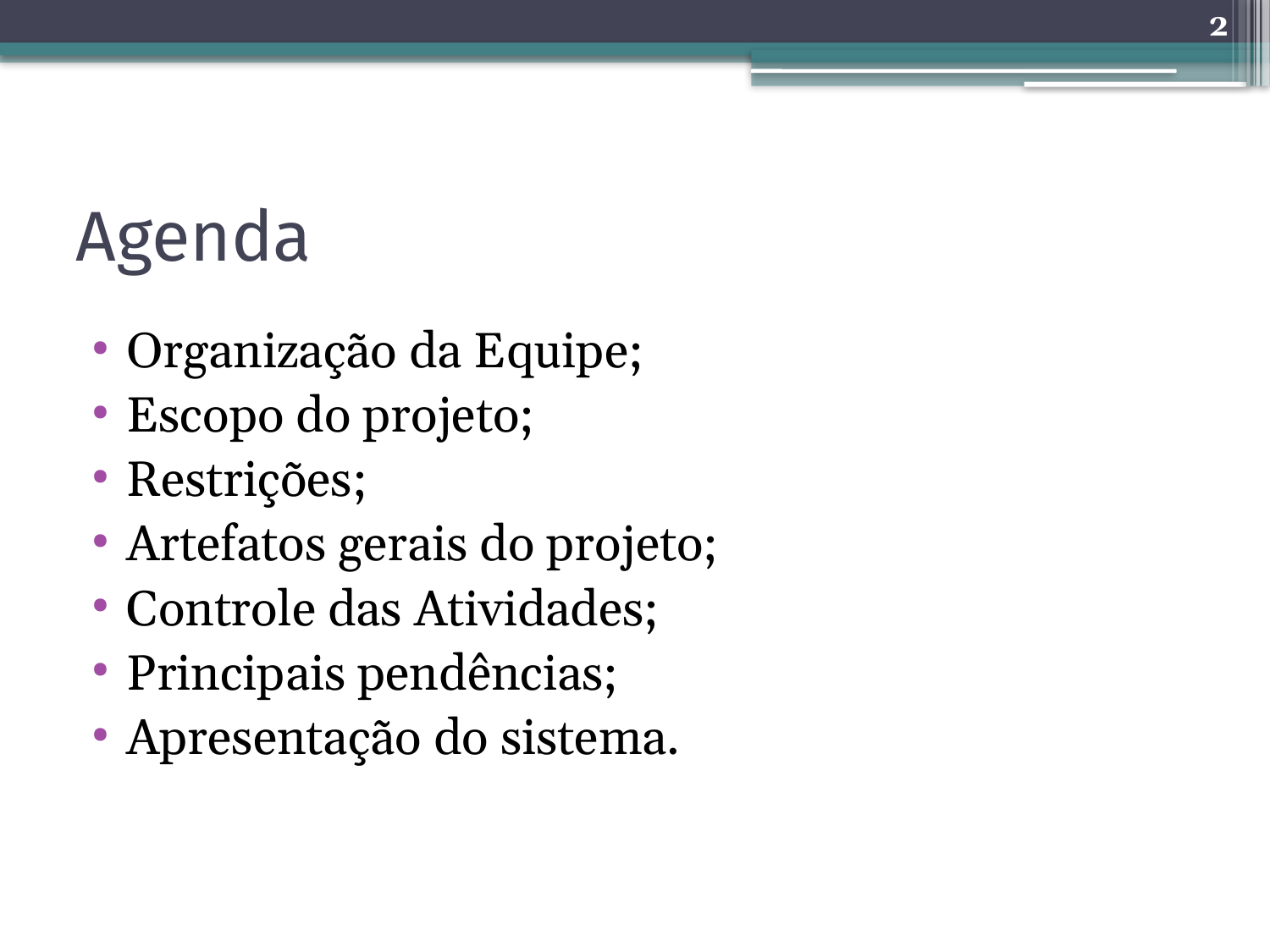

2
# Agenda
Organização da Equipe;
Escopo do projeto;
Restrições;
Artefatos gerais do projeto;
Controle das Atividades;
Principais pendências;
Apresentação do sistema.